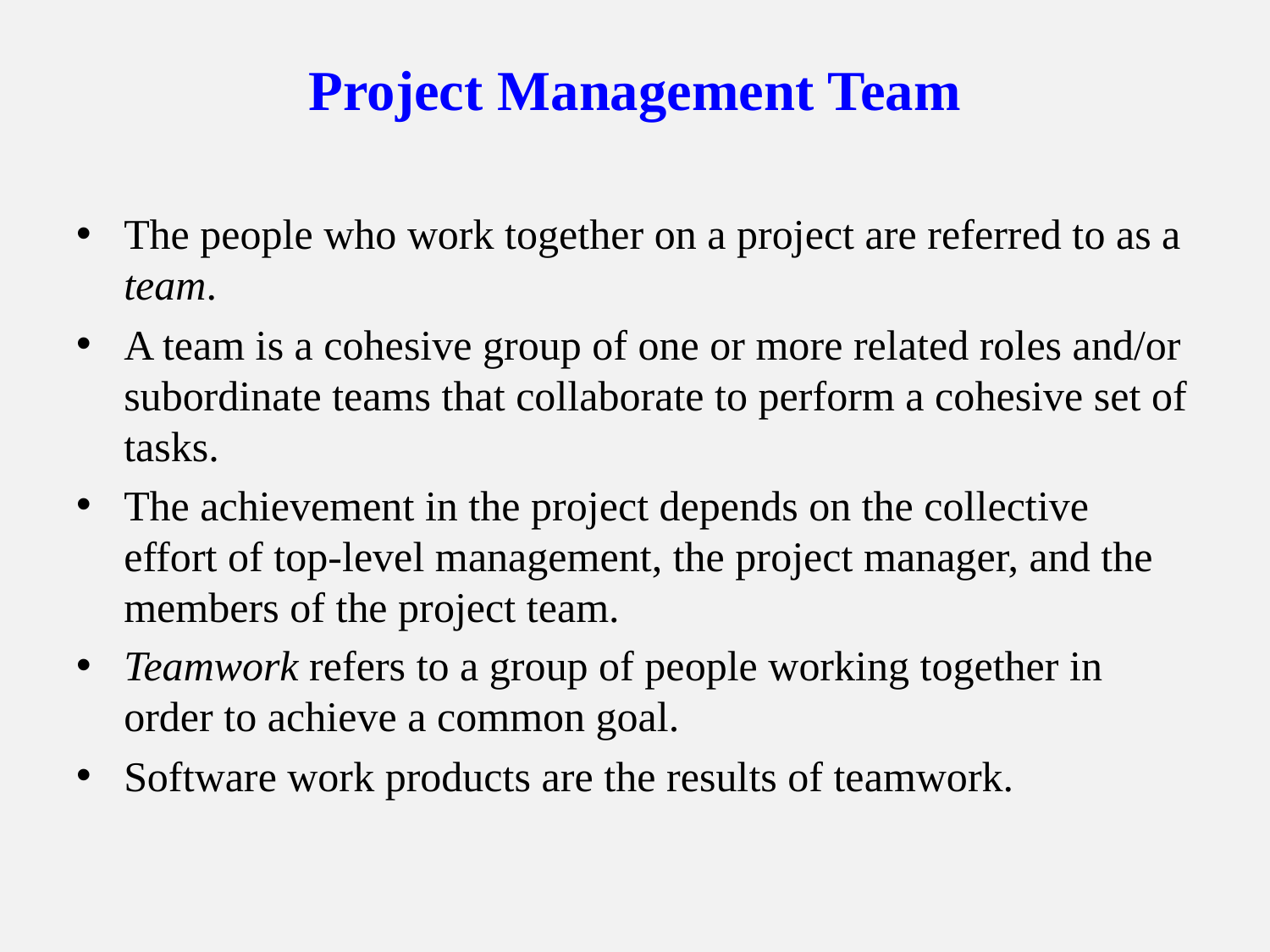

# Project Management Team
The people who work together on a project are referred to as a team.
A team is a cohesive group of one or more related roles and/or subordinate teams that collaborate to perform a cohesive set of tasks.
The achievement in the project depends on the collective effort of top-level management, the project manager, and the members of the project team.
Teamwork refers to a group of people working together in order to achieve a common goal.
Software work products are the results of teamwork.